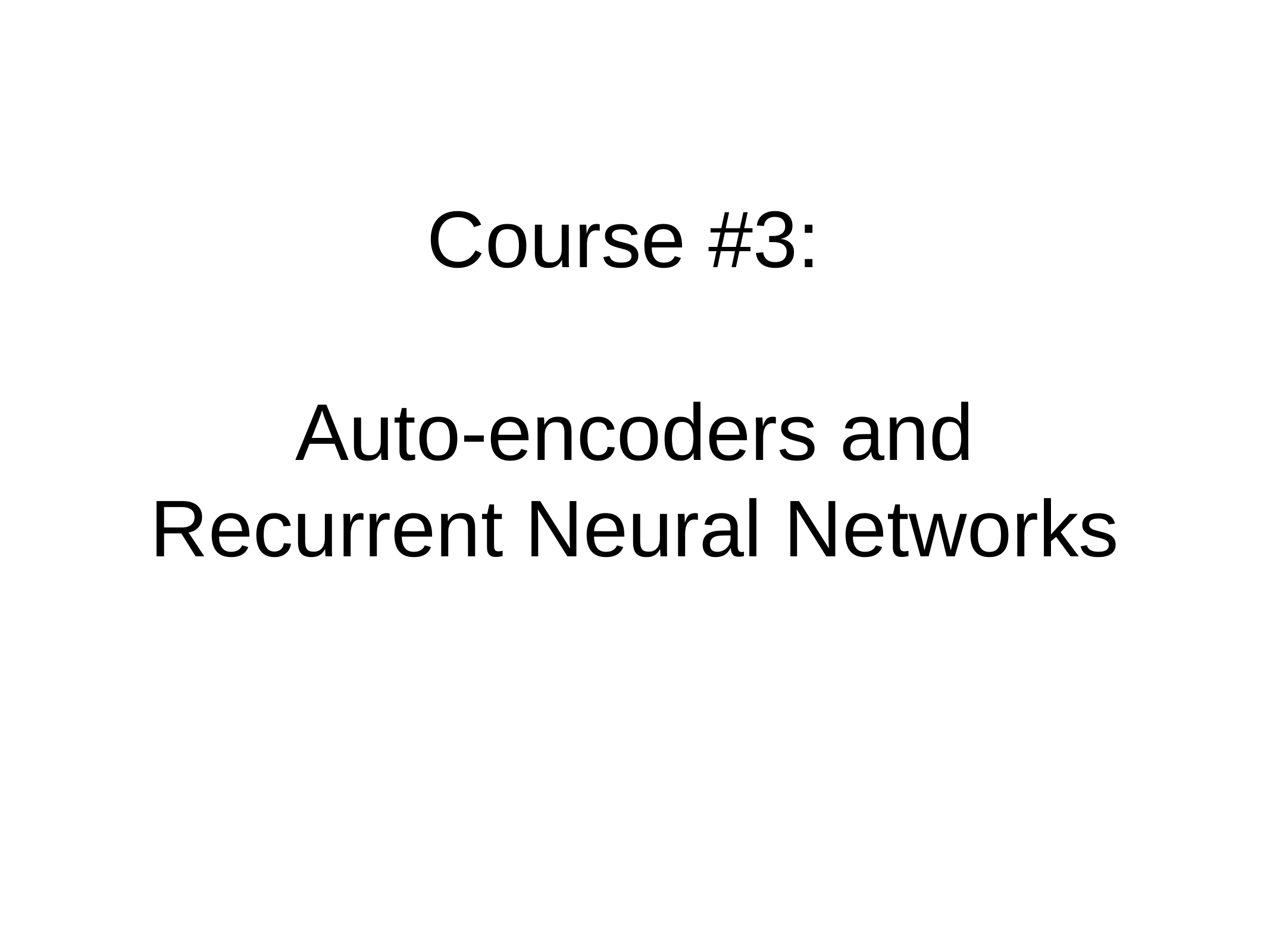

# Course #3:

Auto-encoders and Recurrent Neural Networks